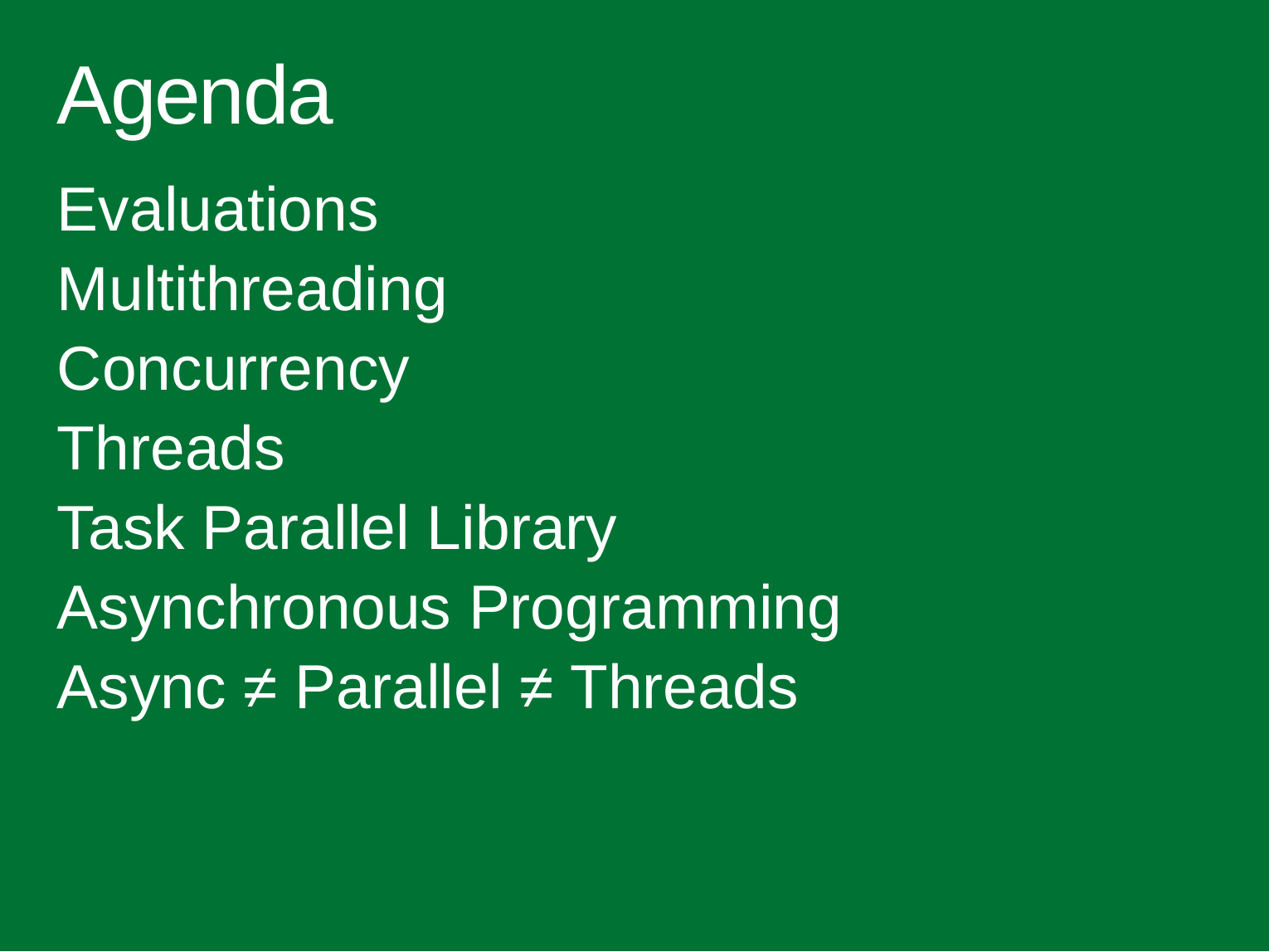

# Agenda
Evaluations
Multithreading
Concurrency
Threads
Task Parallel Library
Asynchronous Programming
Async ≠ Parallel ≠ Threads